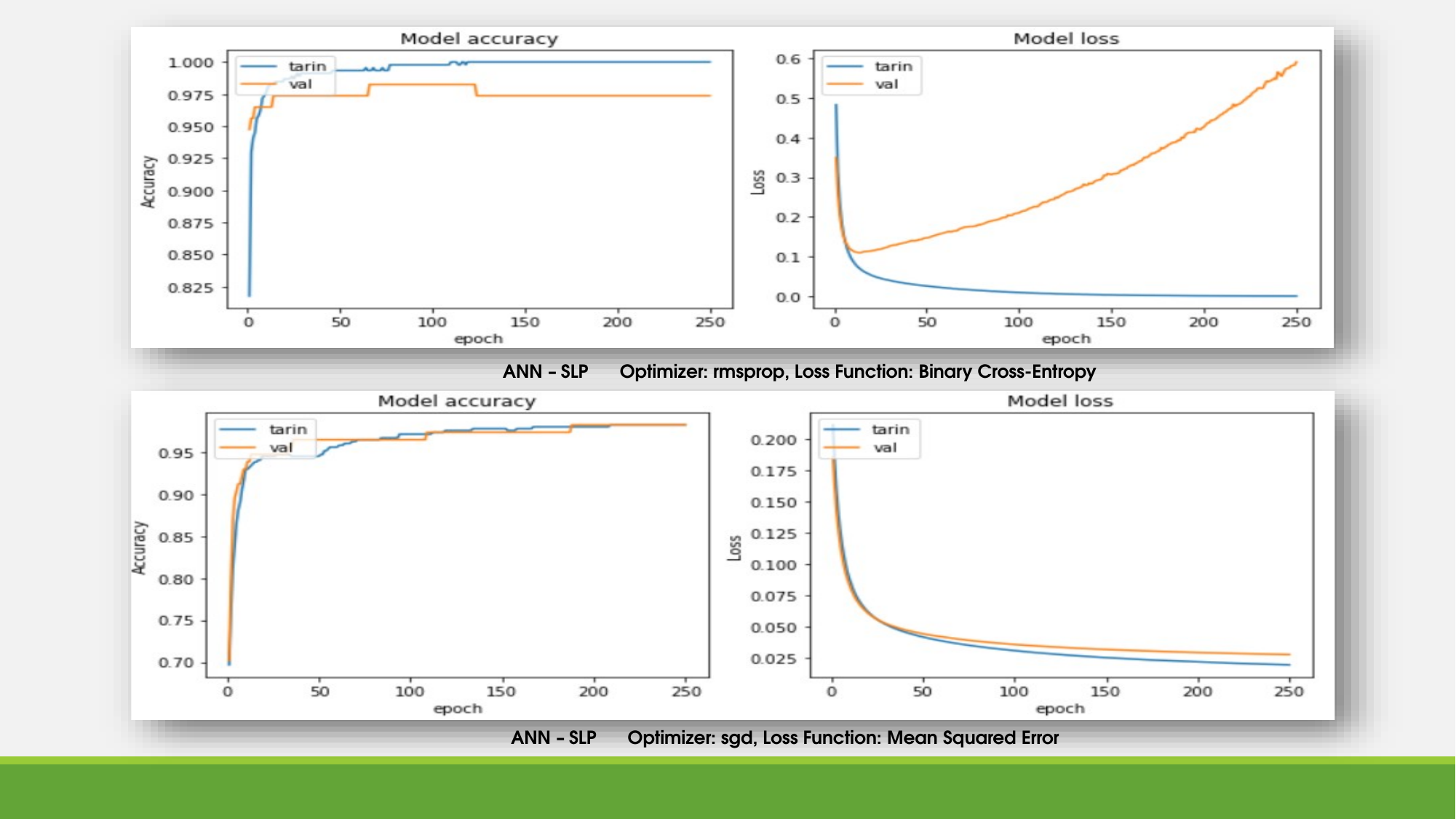

ANN – SLP 	 Optimizer: rmsprop, Loss Function: Binary Cross-Entropy

ANN – SLP 	 Optimizer: sgd, Loss Function: Mean Squared Error